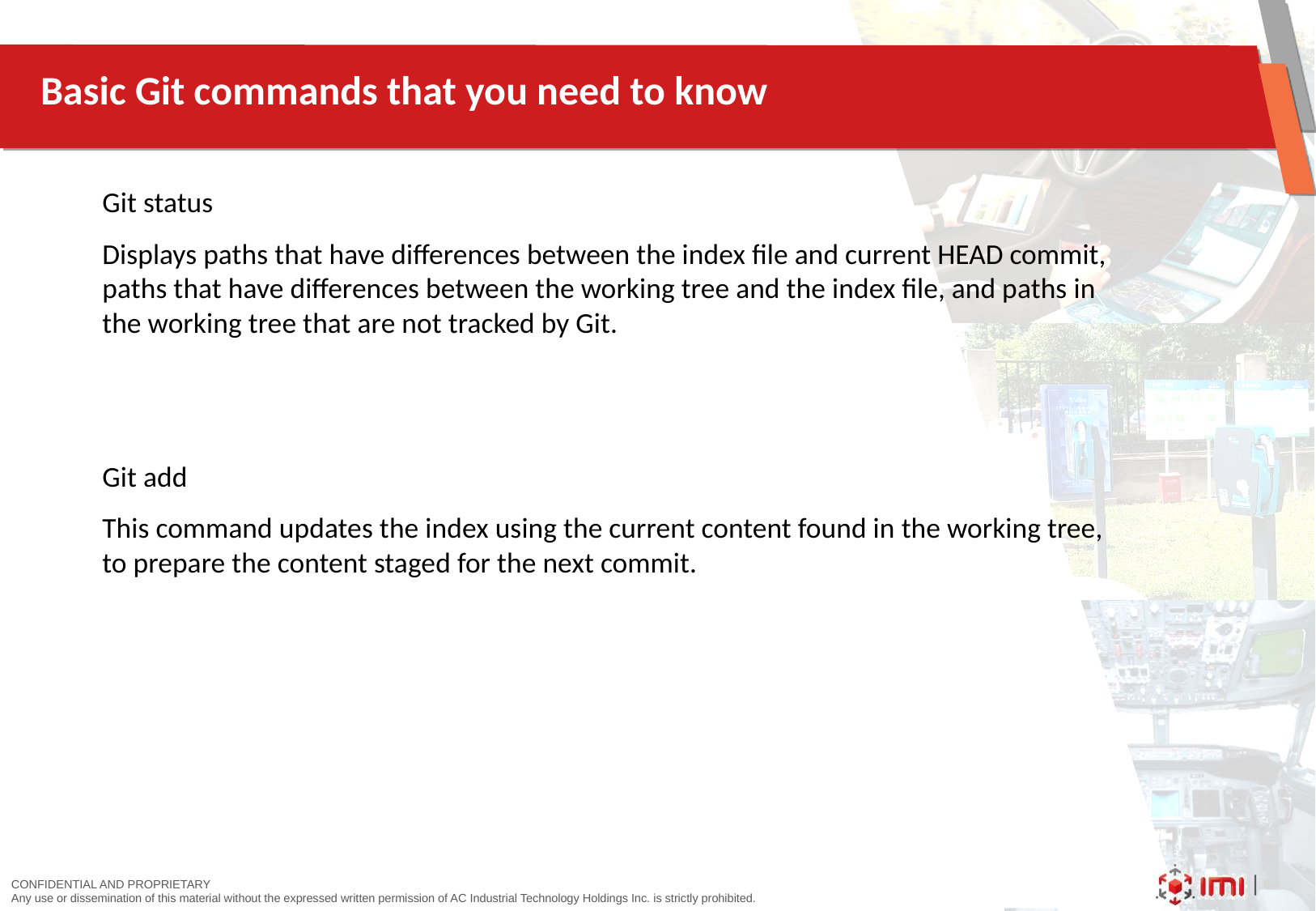

# Basic Git commands that you need to know
Git status
Displays paths that have differences between the index file and current HEAD commit, paths that have differences between the working tree and the index file, and paths in the working tree that are not tracked by Git.

Git add
This command updates the index using the current content found in the working tree, to prepare the content staged for the next commit.